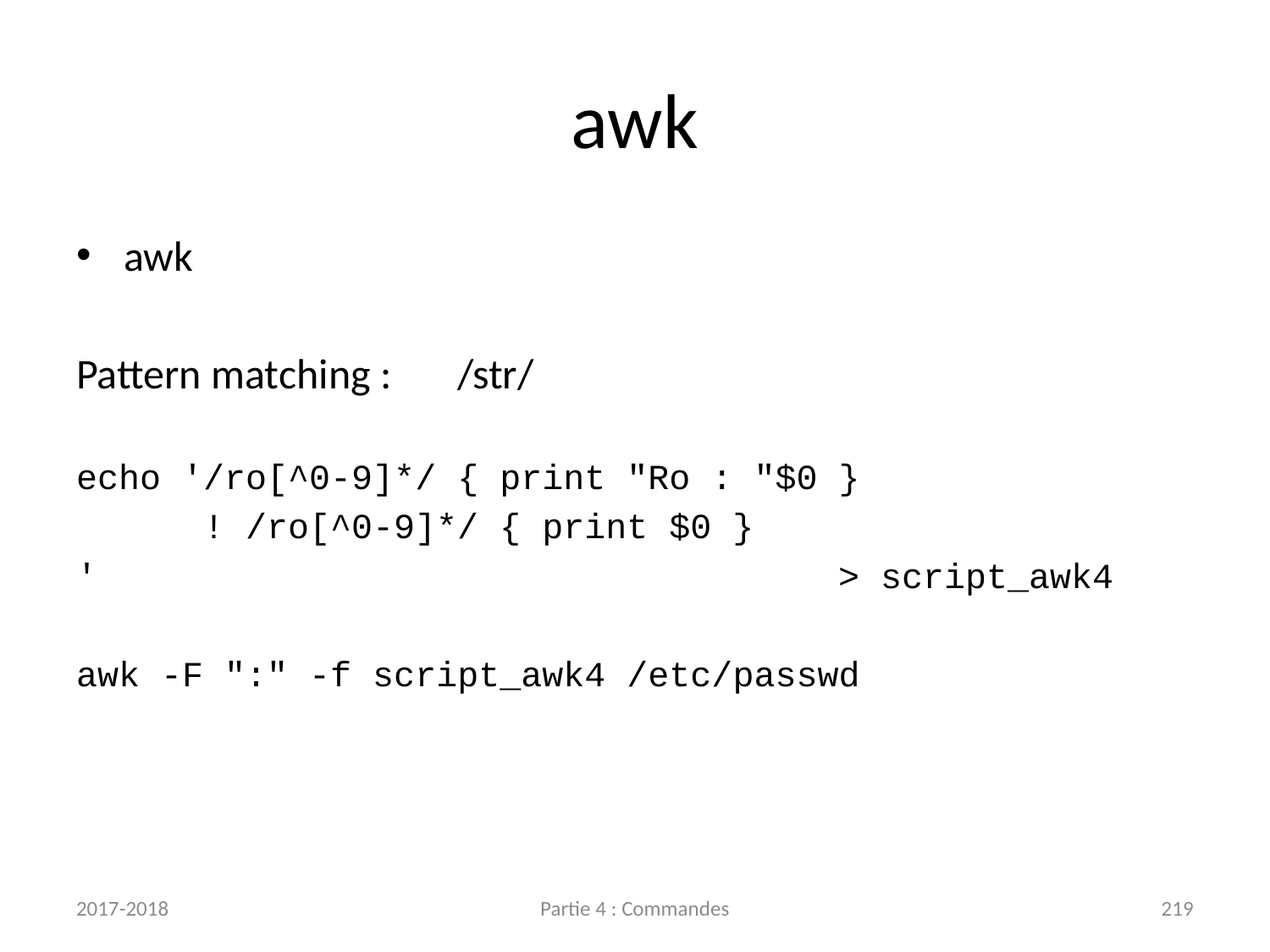

# awk
awk

Pattern matching :	/str/

echo '/ro[^0-9]*/ { print "Ro : "$0 }
	! /ro[^0-9]*/ { print $0 }
' 						> script_awk4

awk -F ":" -f script_awk4 /etc/passwd
2017-2018
Partie 4 : Commandes
219